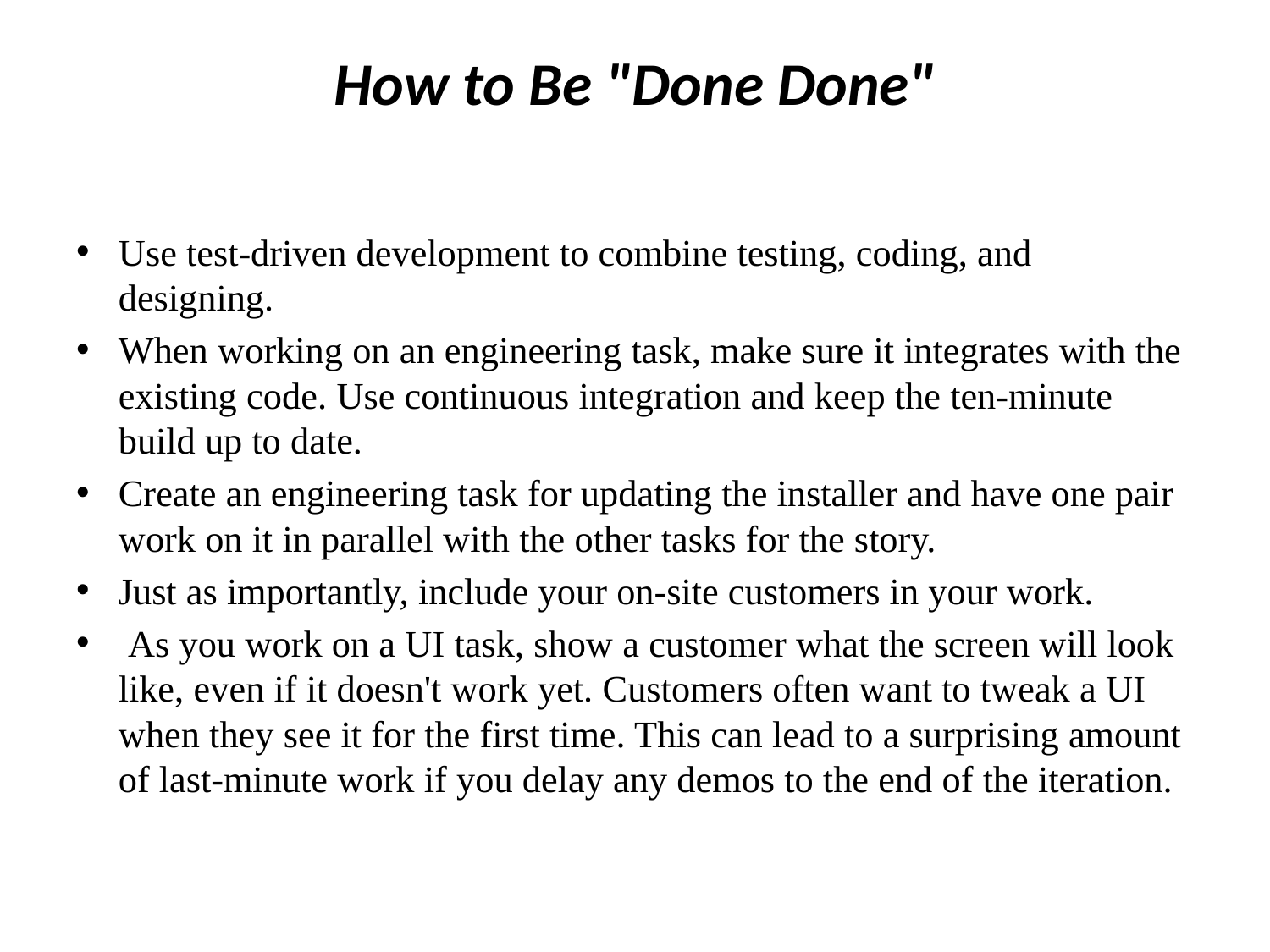

# How to Be "Done Done"
Use test-driven development to combine testing, coding, and designing.
When working on an engineering task, make sure it integrates with the existing code. Use continuous integration and keep the ten-minute build up to date.
Create an engineering task for updating the installer and have one pair work on it in parallel with the other tasks for the story.
Just as importantly, include your on-site customers in your work.
 As you work on a UI task, show a customer what the screen will look like, even if it doesn't work yet. Customers often want to tweak a UI when they see it for the first time. This can lead to a surprising amount of last-minute work if you delay any demos to the end of the iteration.